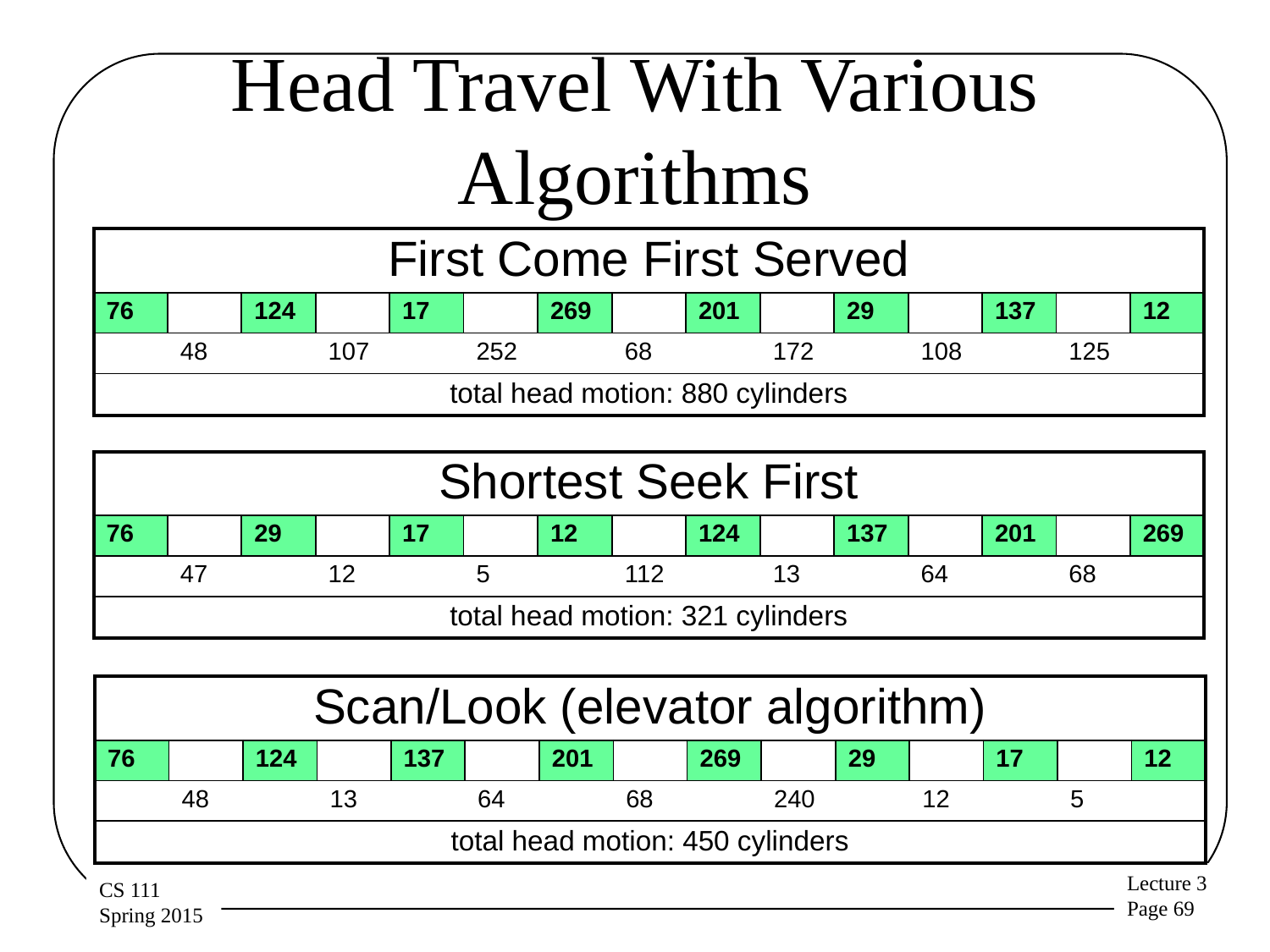

# Head Travel With Various Algorithms

| First Come First Served |  |  |  |  |  |  |  |  |  |  |  |  |  |  |
| --- | --- | --- | --- | --- | --- | --- | --- | --- | --- | --- | --- | --- | --- | --- |
| 76 |  | 124 |  | 17 |  | 269 |  | 201 |  | 29 |  | 137 |  | 12 |
|  | 48 |  | 107 |  | 252 |  | 68 |  | 172 |  | 108 |  | 125 |  |
| total head motion: 880 cylinders |  |  |  |  |  |  |  |  |  |  |  |  |  |  |
| Shortest Seek First |  |  |  |  |  |  |  |  |  |  |  |  |  |  |
| --- | --- | --- | --- | --- | --- | --- | --- | --- | --- | --- | --- | --- | --- | --- |
| 76 |  | 29 |  | 17 |  | 12 |  | 124 |  | 137 |  | 201 |  | 269 |
|  | 47 |  | 12 |  | 5 |  | 112 |  | 13 |  | 64 |  | 68 |  |
| total head motion: 321 cylinders |  |  |  |  |  |  |  |  |  |  |  |  |  |  |
| Scan/Look (elevator algorithm) |  |  |  |  |  |  |  |  |  |  |  |  |  |  |
| --- | --- | --- | --- | --- | --- | --- | --- | --- | --- | --- | --- | --- | --- | --- |
| 76 |  | 124 |  | 137 |  | 201 |  | 269 |  | 29 |  | 17 |  | 12 |
|  | 48 |  | 13 |  | 64 |  | 68 |  | 240 |  | 12 |  | 5 |  |
| total head motion: 450 cylinders |  |  |  |  |  |  |  |  |  |  |  |  |  |  |